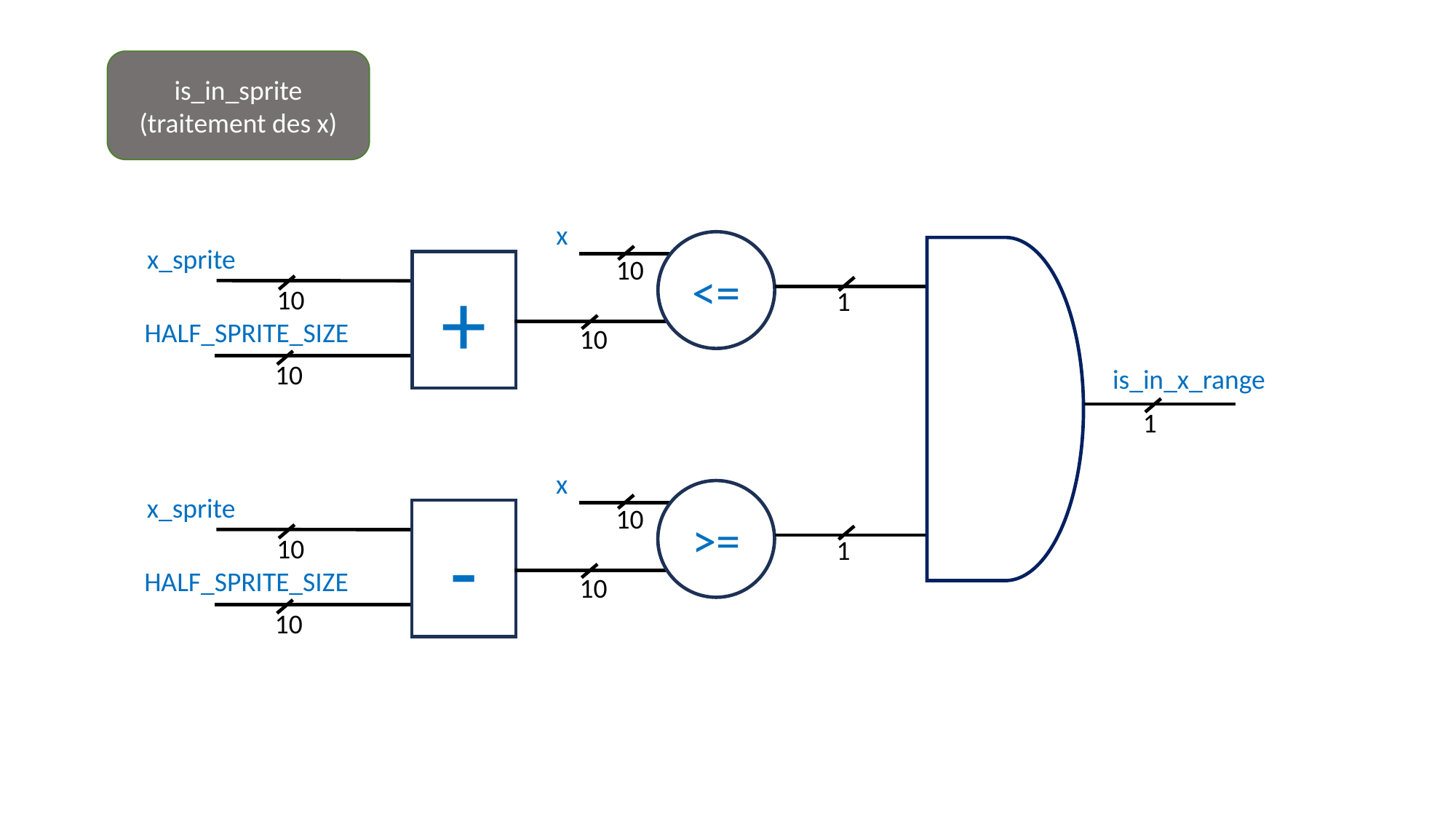

is_in_sprite
(traitement des x)
x
<=
x_sprite

10
+
10
1
HALF_SPRITE_SIZE
10
10
is_in_x_range
1
x
>=
x_sprite
10
-
10
1
HALF_SPRITE_SIZE
10
10